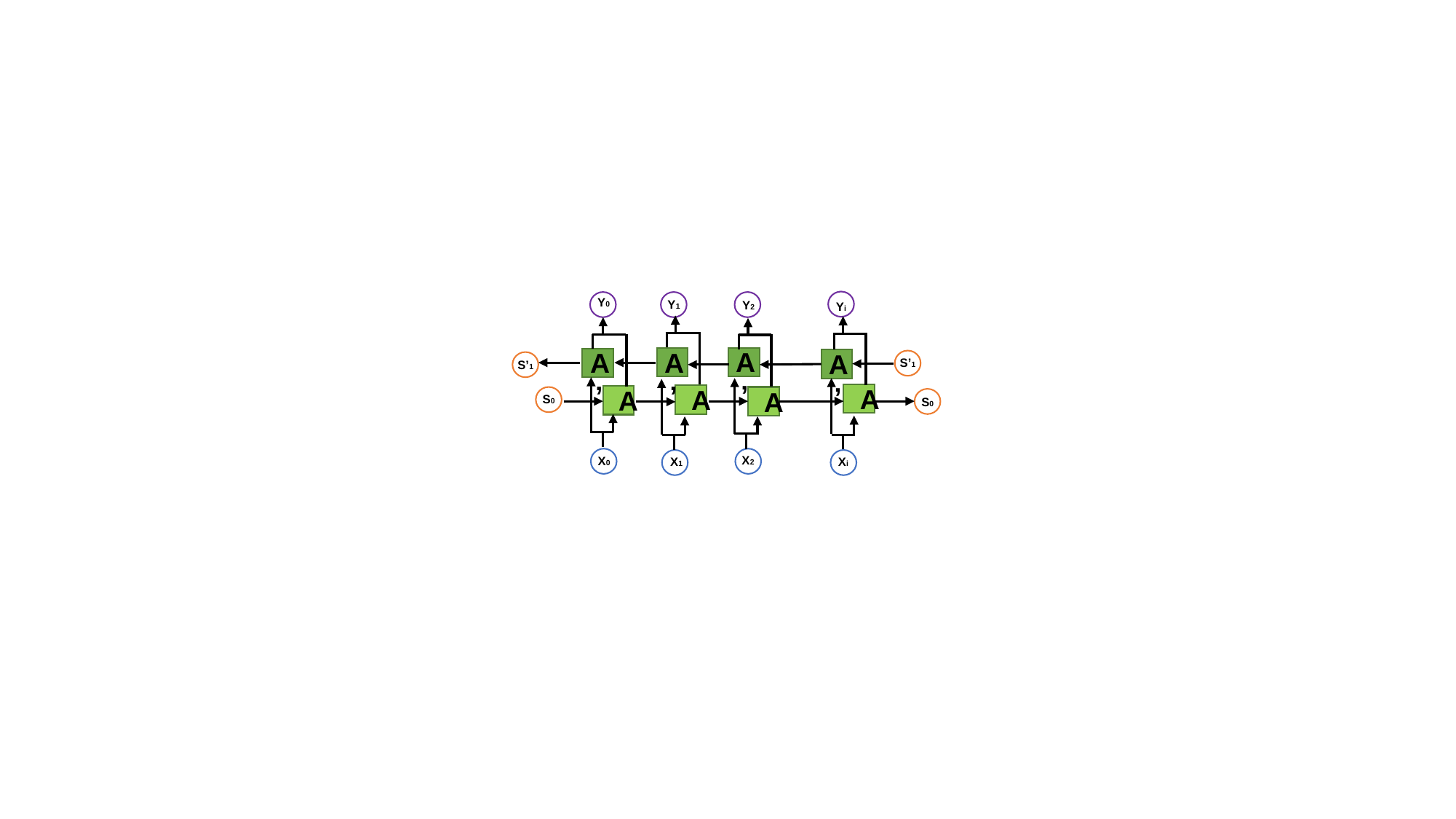

Y0

Y1

Y2
Yi
A’
A’
A’
A’

S’1

S’1

A
A
A
A

S0

S0
X2
X0

Xi
X1